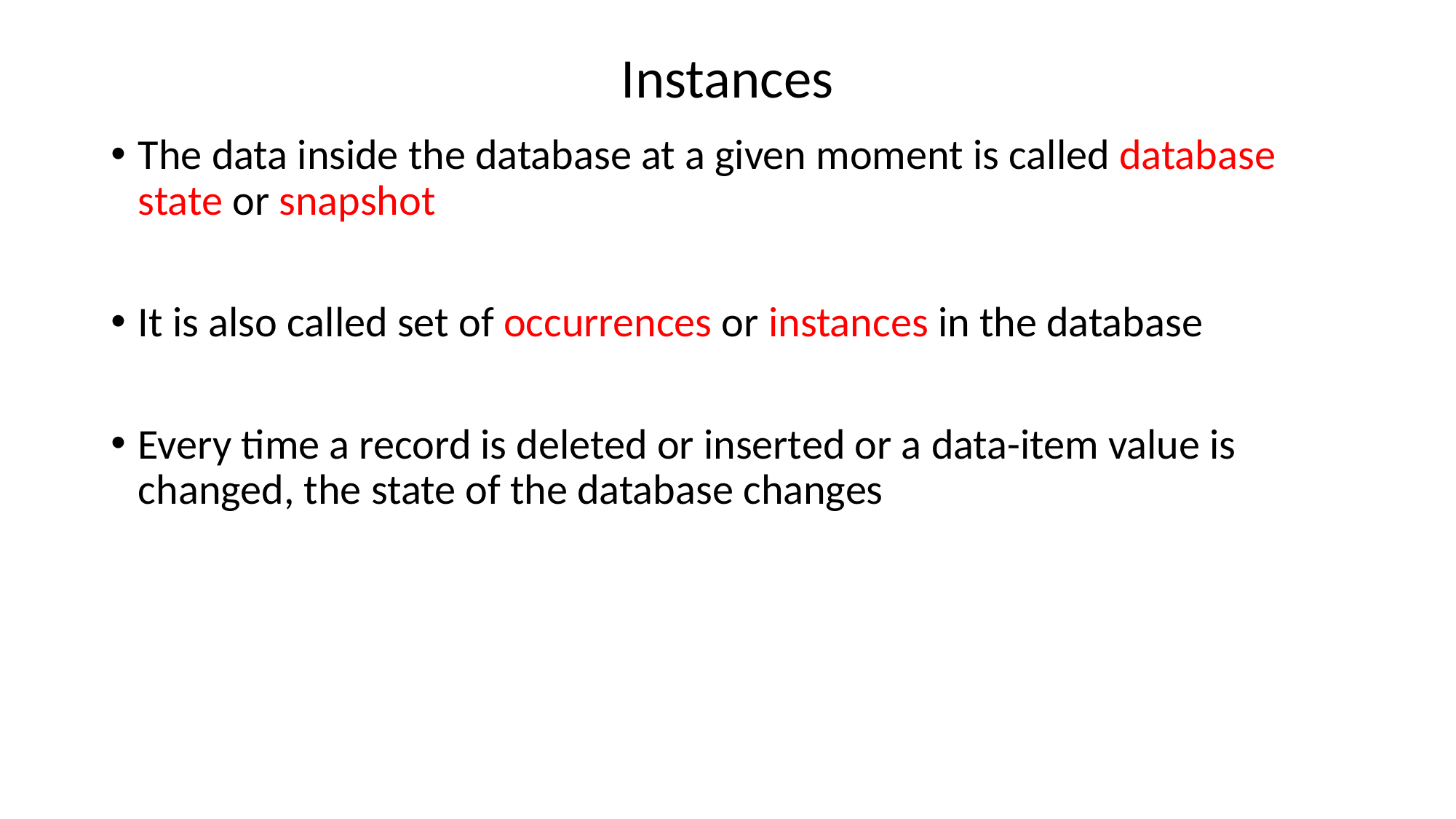

# Instances
The data inside the database at a given moment is called database state or snapshot

It is also called set of occurrences or instances in the database

Every time a record is deleted or inserted or a data-item value is changed, the state of the database changes